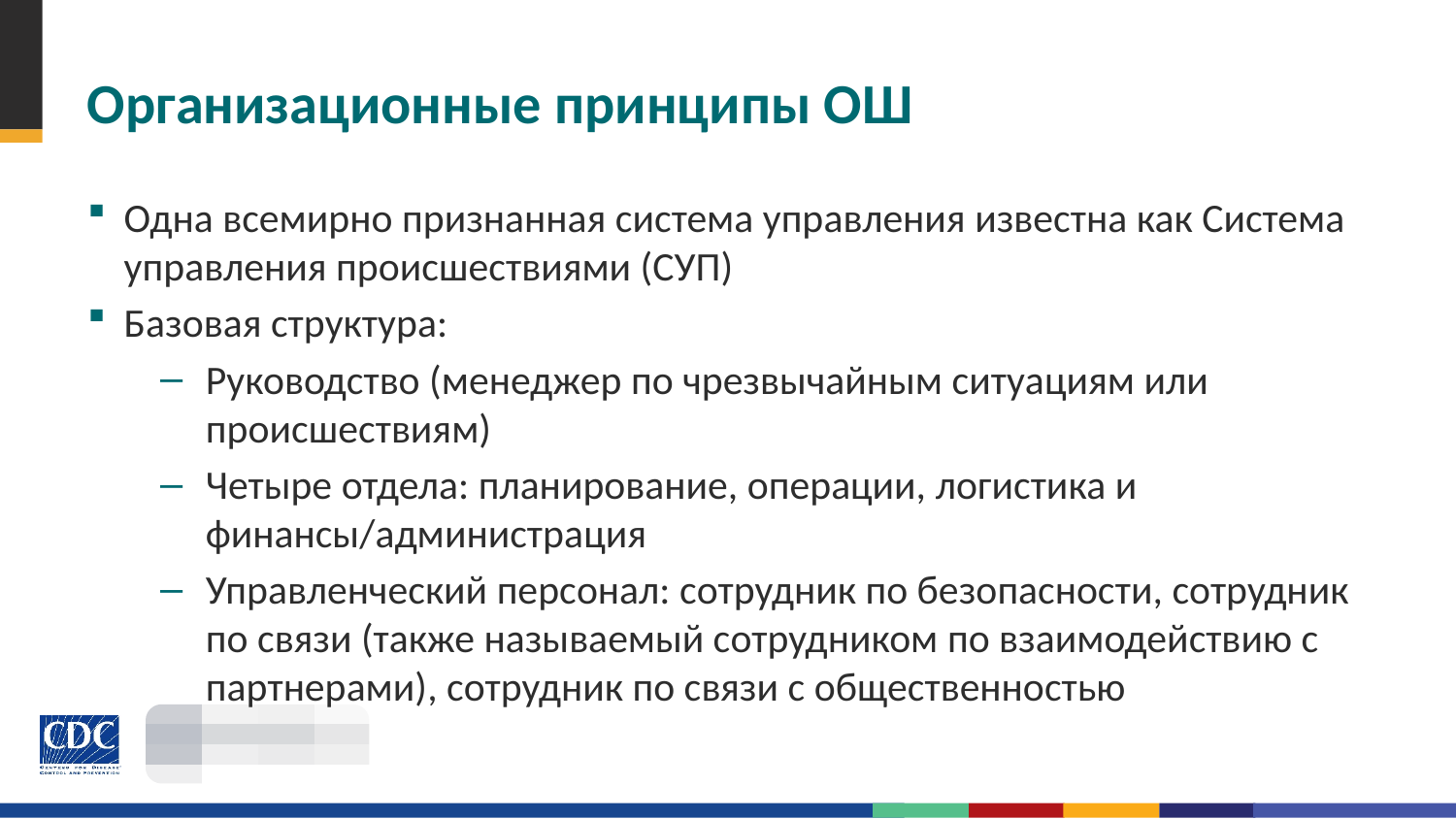

# Организационные принципы ОШ
Одна всемирно признанная система управления известна как Система управления происшествиями (СУП)
Базовая структура:
Руководство (менеджер по чрезвычайным ситуациям или происшествиям)
Четыре отдела: планирование, операции, логистика и финансы/администрация
Управленческий персонал: сотрудник по безопасности, сотрудник по связи (также называемый сотрудником по взаимодействию с партнерами), сотрудник по связи с общественностью